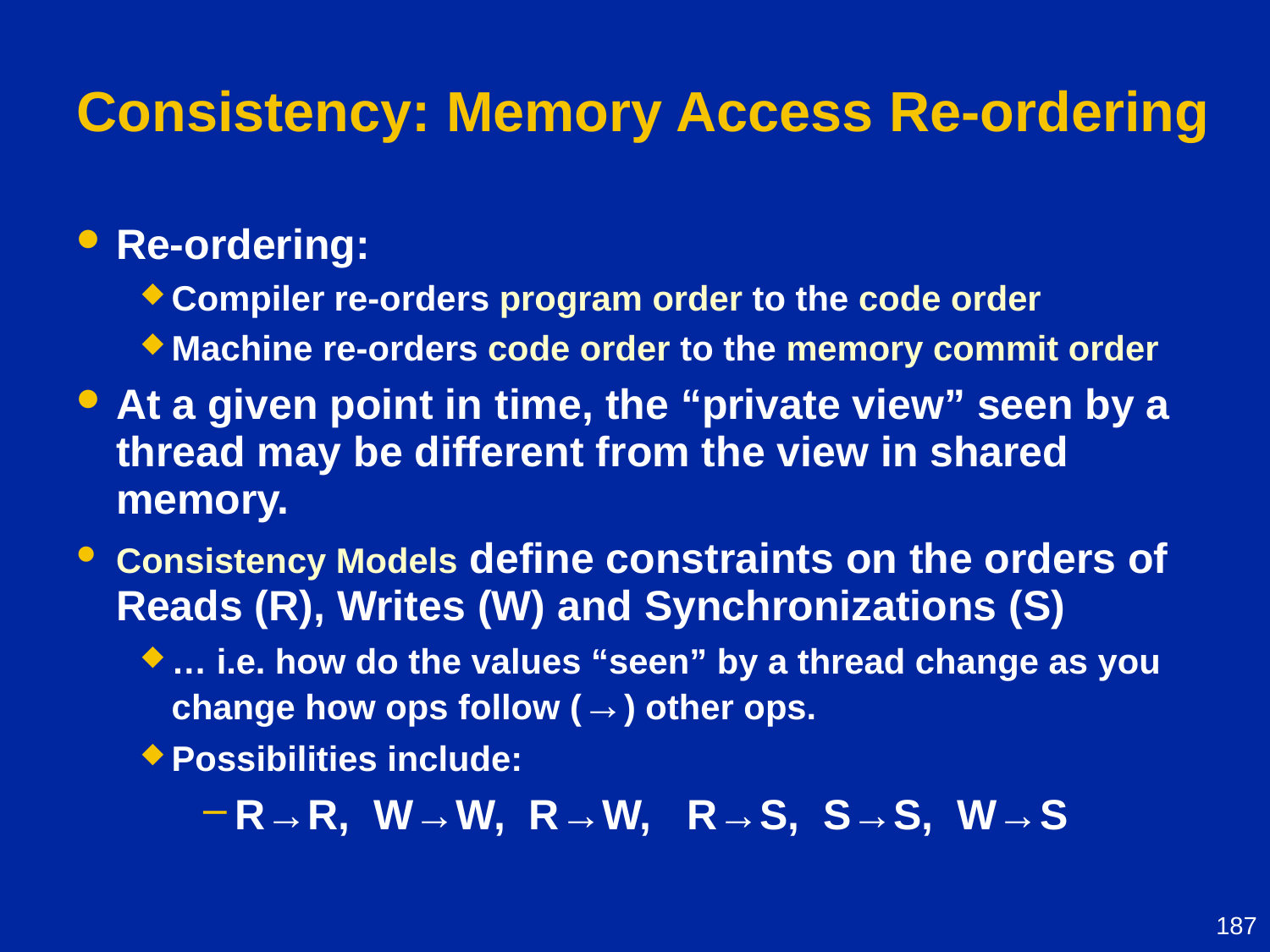

# Consistency: Memory Access Re-ordering
Re-ordering:
Compiler re-orders program order to the code order
Machine re-orders code order to the memory commit order
At a given point in time, the “private view” seen by a thread may be different from the view in shared memory.
Consistency Models define constraints on the orders of Reads (R), Writes (W) and Synchronizations (S)
… i.e. how do the values “seen” by a thread change as you change how ops follow (→) other ops.
Possibilities include:
R→R,  W→W,  R→W,   R→S,  S→S,  W→S
187